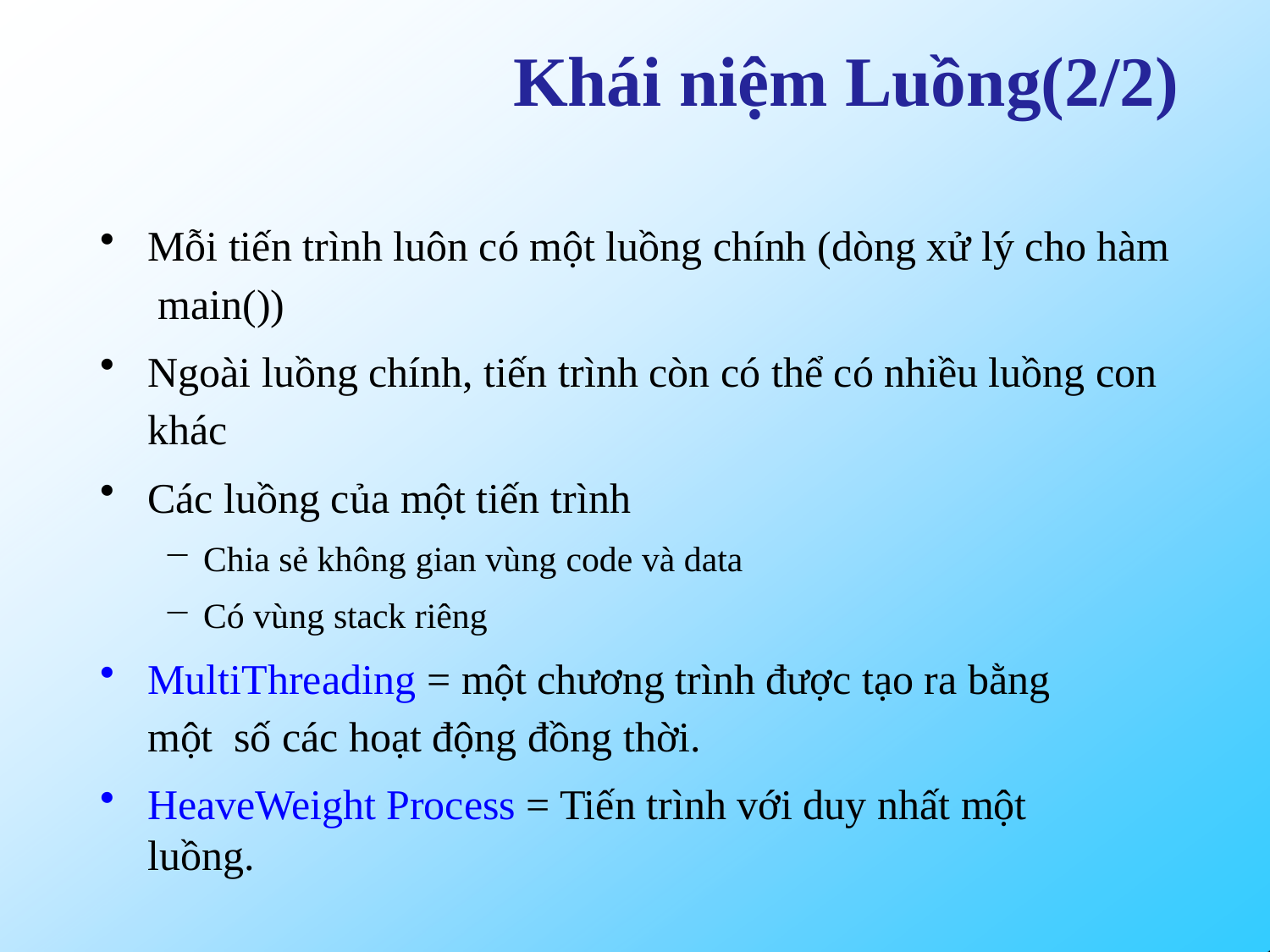

# Khái niệm Luồng(2/2)
Mỗi tiến trình luôn có một luồng chính (dòng xử lý cho hàm  main())
Ngoài luồng chính, tiến trình còn có thể có nhiều luồng con  khác
Các luồng của một tiến trình
Chia sẻ không gian vùng code và data
Có vùng stack riêng
MultiThreading = một chương trình được tạo ra bằng một  số các hoạt động đồng thời.
HeaveWeight Process = Tiến trình với duy nhất một luồng.